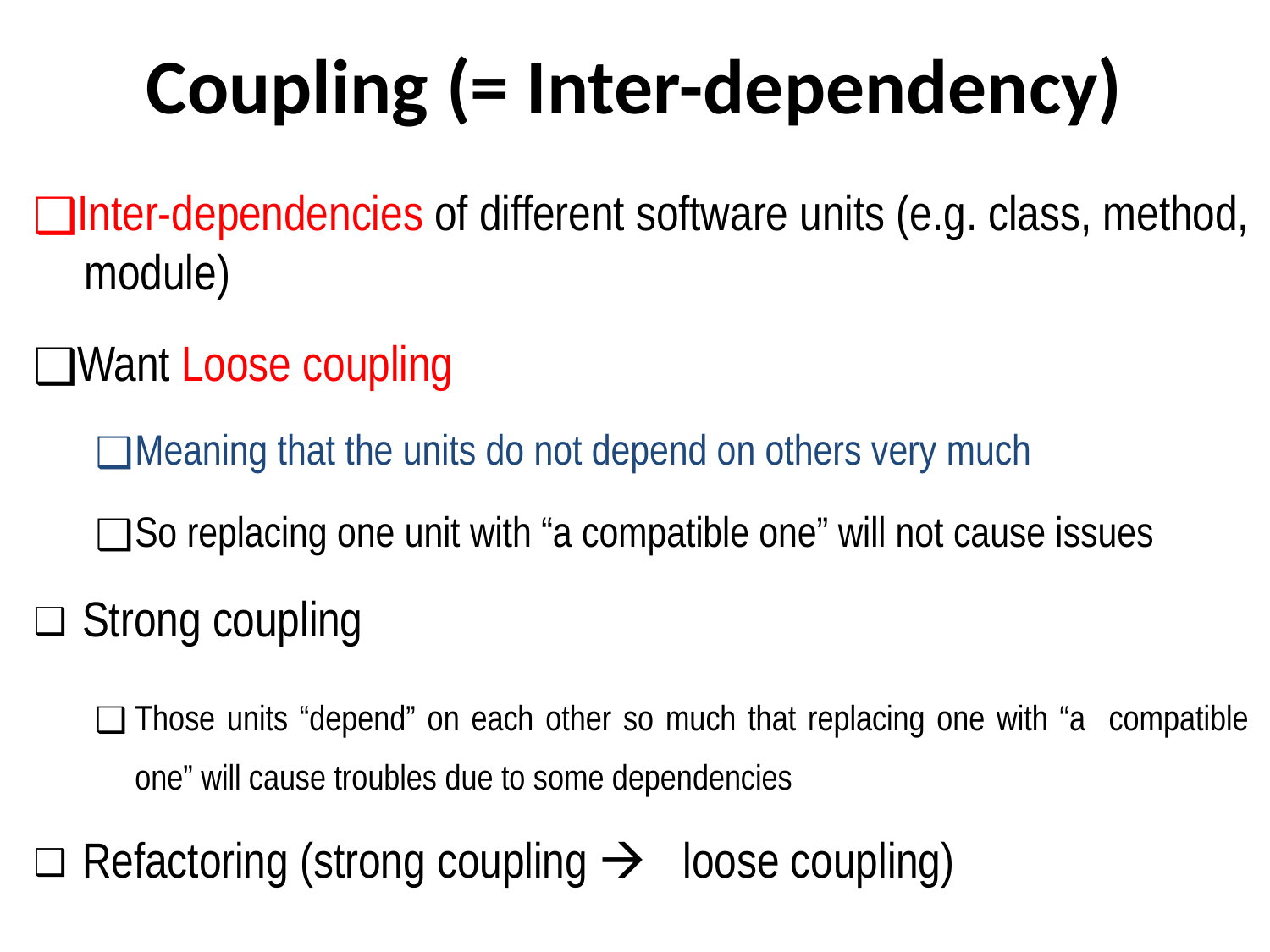

# Coupling (= Inter-dependency)
Inter-dependencies of different software units (e.g. class, method,  module)
Want Loose coupling
Meaning that the units do not depend on others very much
So replacing one unit with “a compatible one” will not cause issues
 Strong coupling
Those units “depend” on each other so much that replacing one with “a  compatible one” will cause troubles due to some dependencies
 Refactoring (strong coupling 🡪   loose coupling)